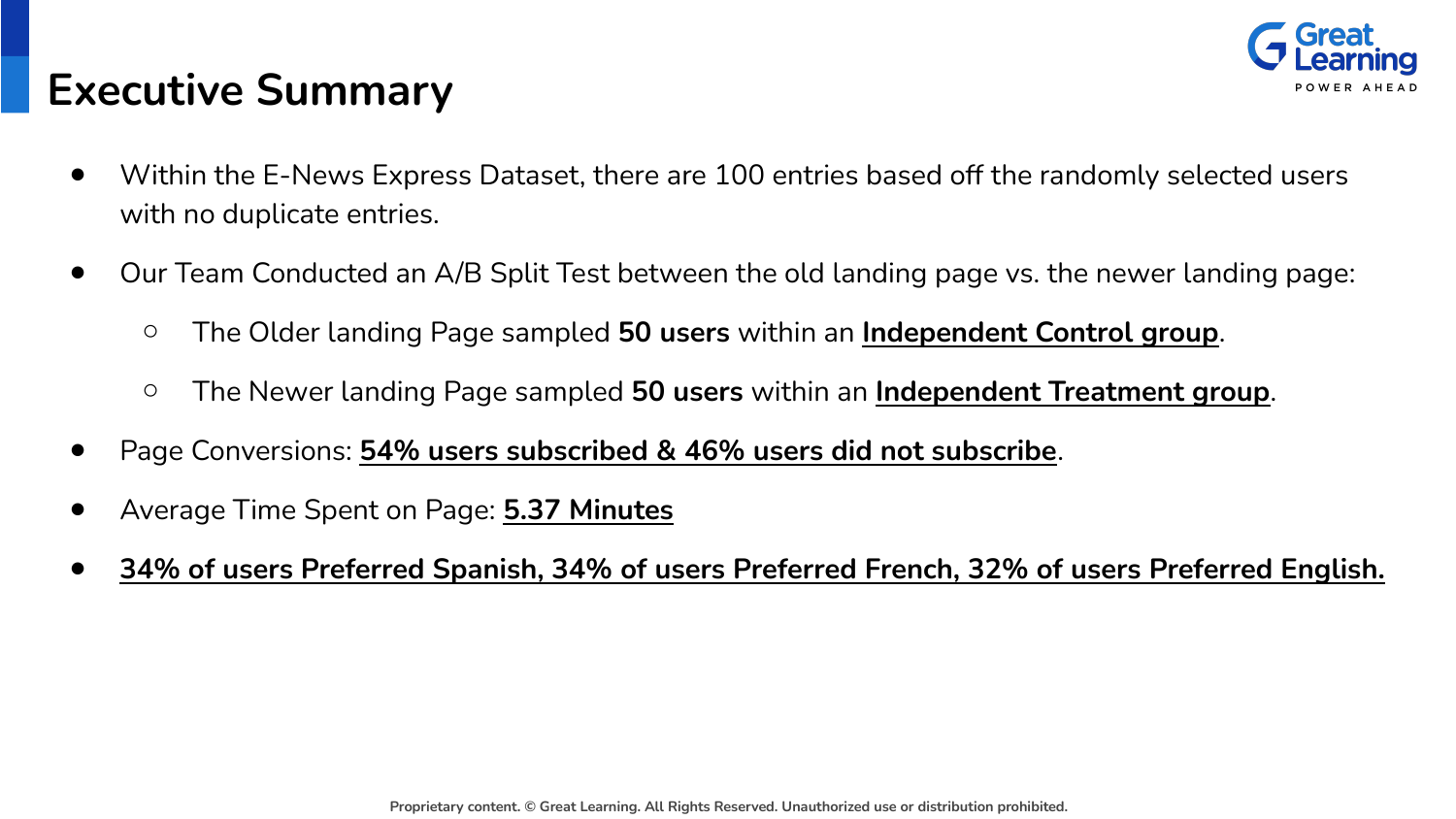

# Executive Summary
Within the E-News Express Dataset, there are 100 entries based off the randomly selected users with no duplicate entries.
Our Team Conducted an A/B Split Test between the old landing page vs. the newer landing page:
The Older landing Page sampled 50 users within an Independent Control group.
The Newer landing Page sampled 50 users within an Independent Treatment group.
Page Conversions: 54% users subscribed & 46% users did not subscribe.
Average Time Spent on Page: 5.37 Minutes
34% of users Preferred Spanish, 34% of users Preferred French, 32% of users Preferred English.